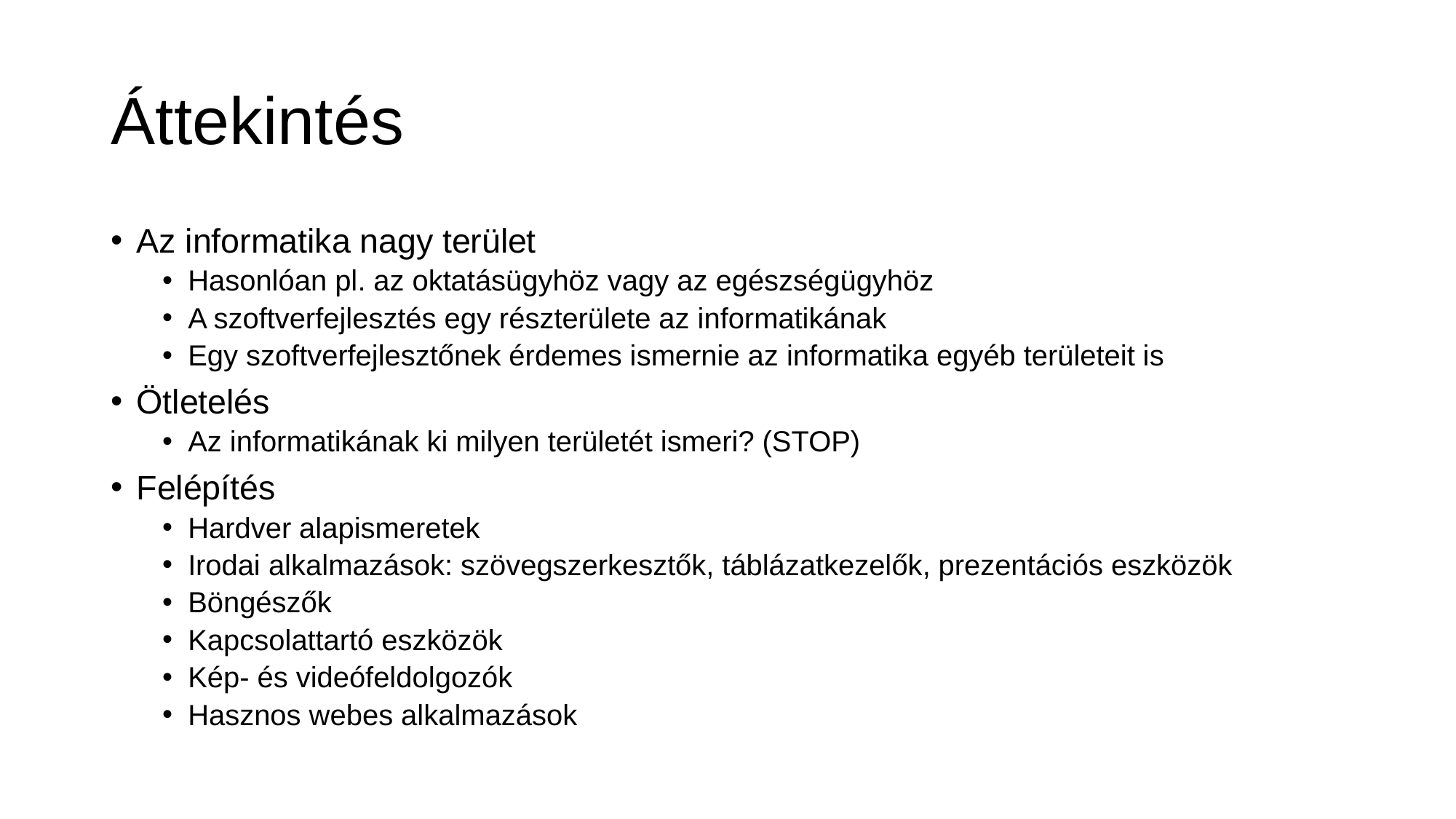

# Áttekintés
Az informatika nagy terület
Hasonlóan pl. az oktatásügyhöz vagy az egészségügyhöz
A szoftverfejlesztés egy részterülete az informatikának
Egy szoftverfejlesztőnek érdemes ismernie az informatika egyéb területeit is
Ötletelés
Az informatikának ki milyen területét ismeri? (STOP)
Felépítés
Hardver alapismeretek
Irodai alkalmazások: szövegszerkesztők, táblázatkezelők, prezentációs eszközök
Böngészők
Kapcsolattartó eszközök
Kép- és videófeldolgozók
Hasznos webes alkalmazások